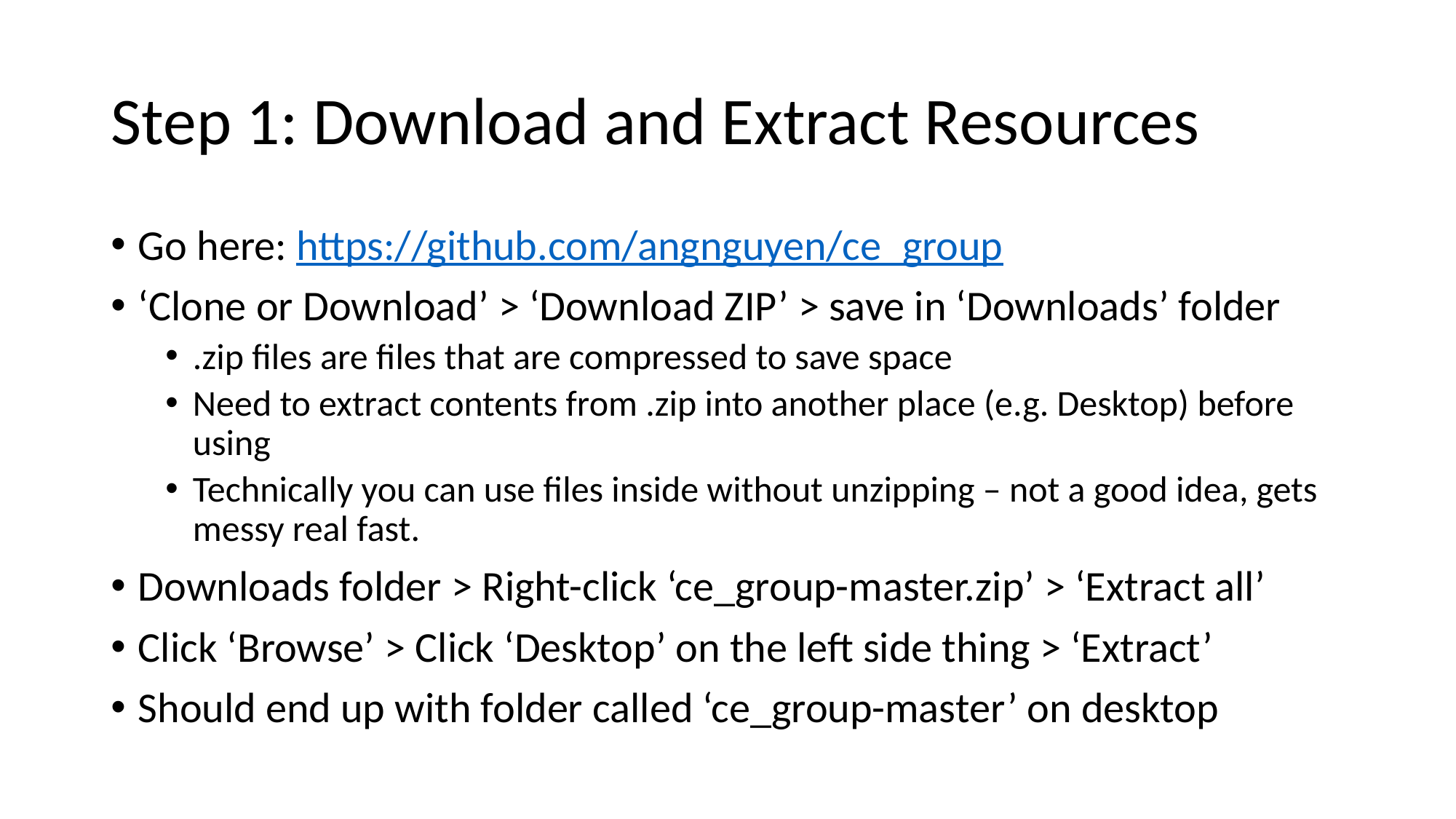

# Step 1: Download and Extract Resources
Go here: https://github.com/angnguyen/ce_group
‘Clone or Download’ > ‘Download ZIP’ > save in ‘Downloads’ folder
.zip files are files that are compressed to save space
Need to extract contents from .zip into another place (e.g. Desktop) before using
Technically you can use files inside without unzipping – not a good idea, gets messy real fast.
Downloads folder > Right-click ‘ce_group-master.zip’ > ‘Extract all’
Click ‘Browse’ > Click ‘Desktop’ on the left side thing > ‘Extract’
Should end up with folder called ‘ce_group-master’ on desktop